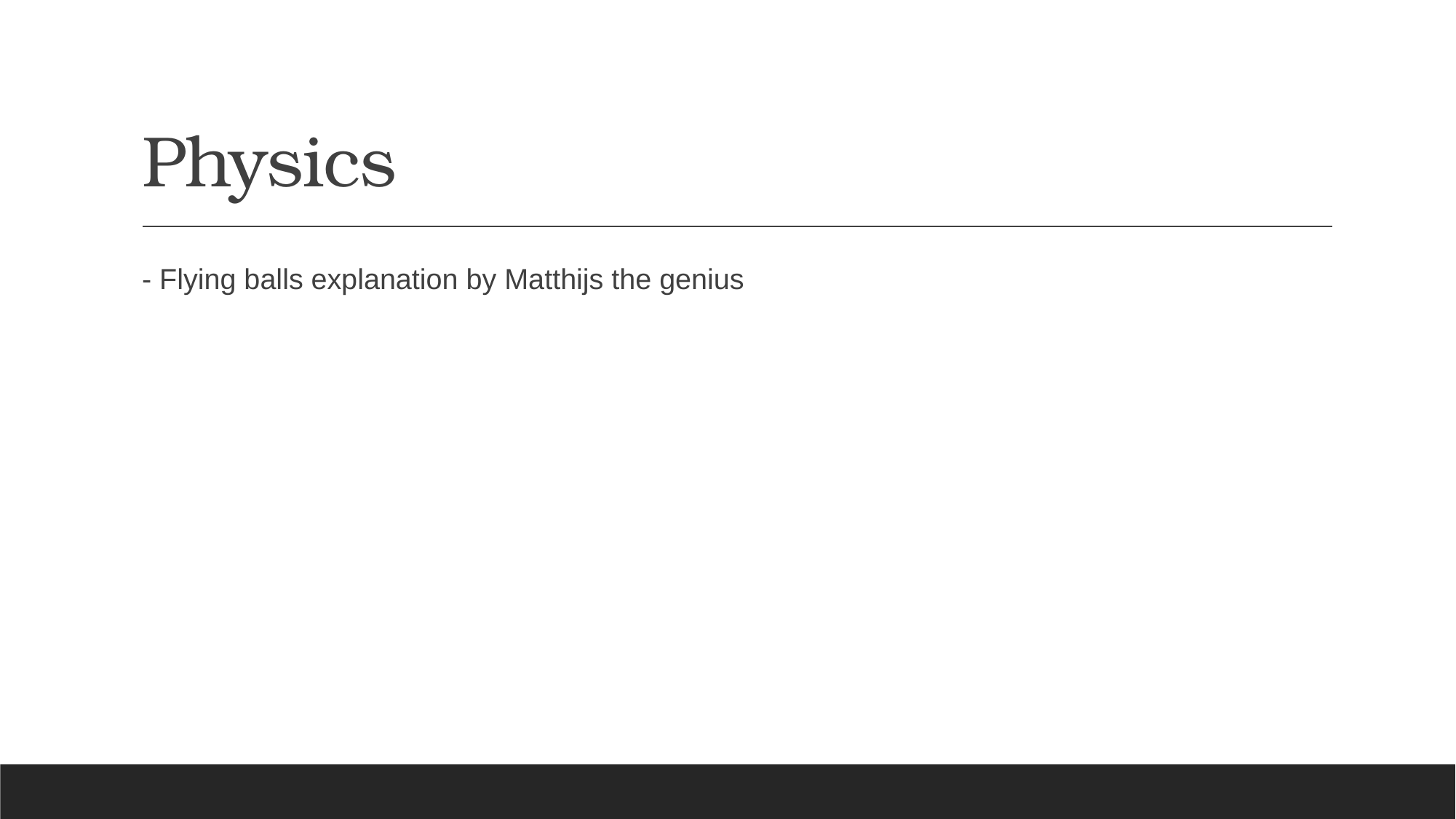

# Physics
- Flying balls explanation by Matthijs the genius